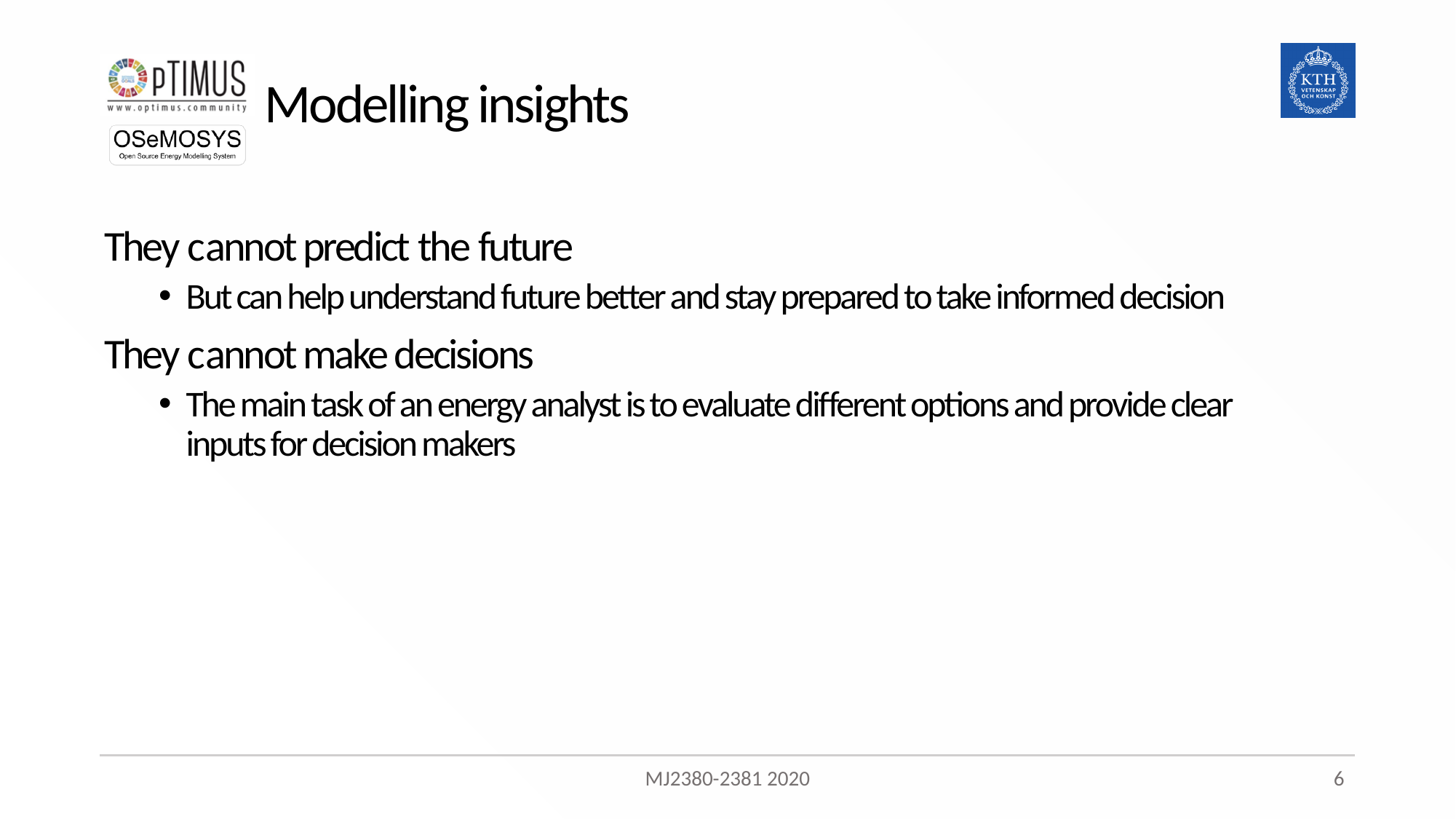

# Modelling insights
They cannot predict the future
But can help understand future better and stay prepared to take informed decision
They cannot make decisions
The main task of an energy analyst is to evaluate different options and provide clear inputs for decision makers

MJ2380-2381 2020
6